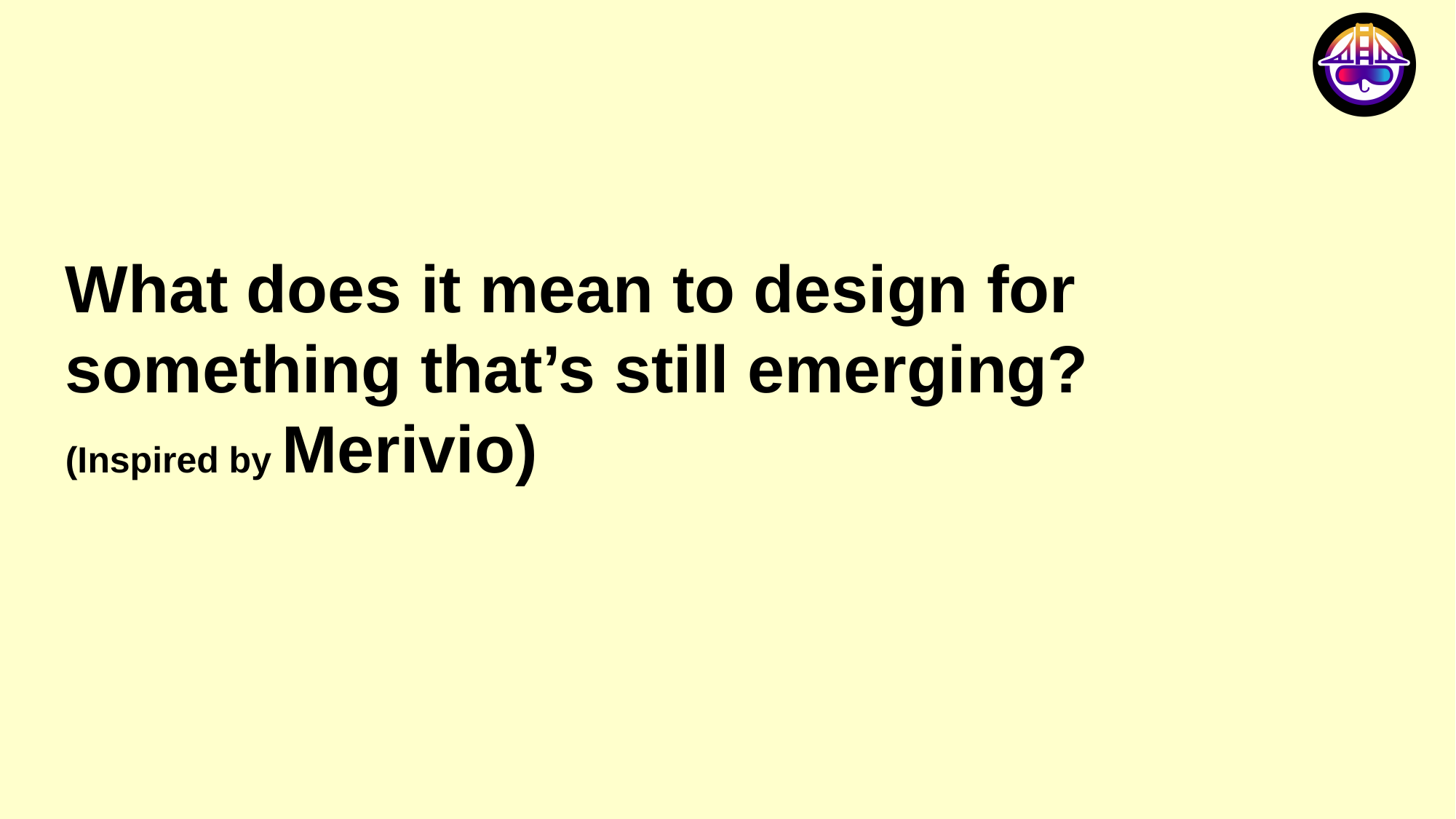

What does it mean to design for something that’s still emerging?
(Inspired by Merivio)